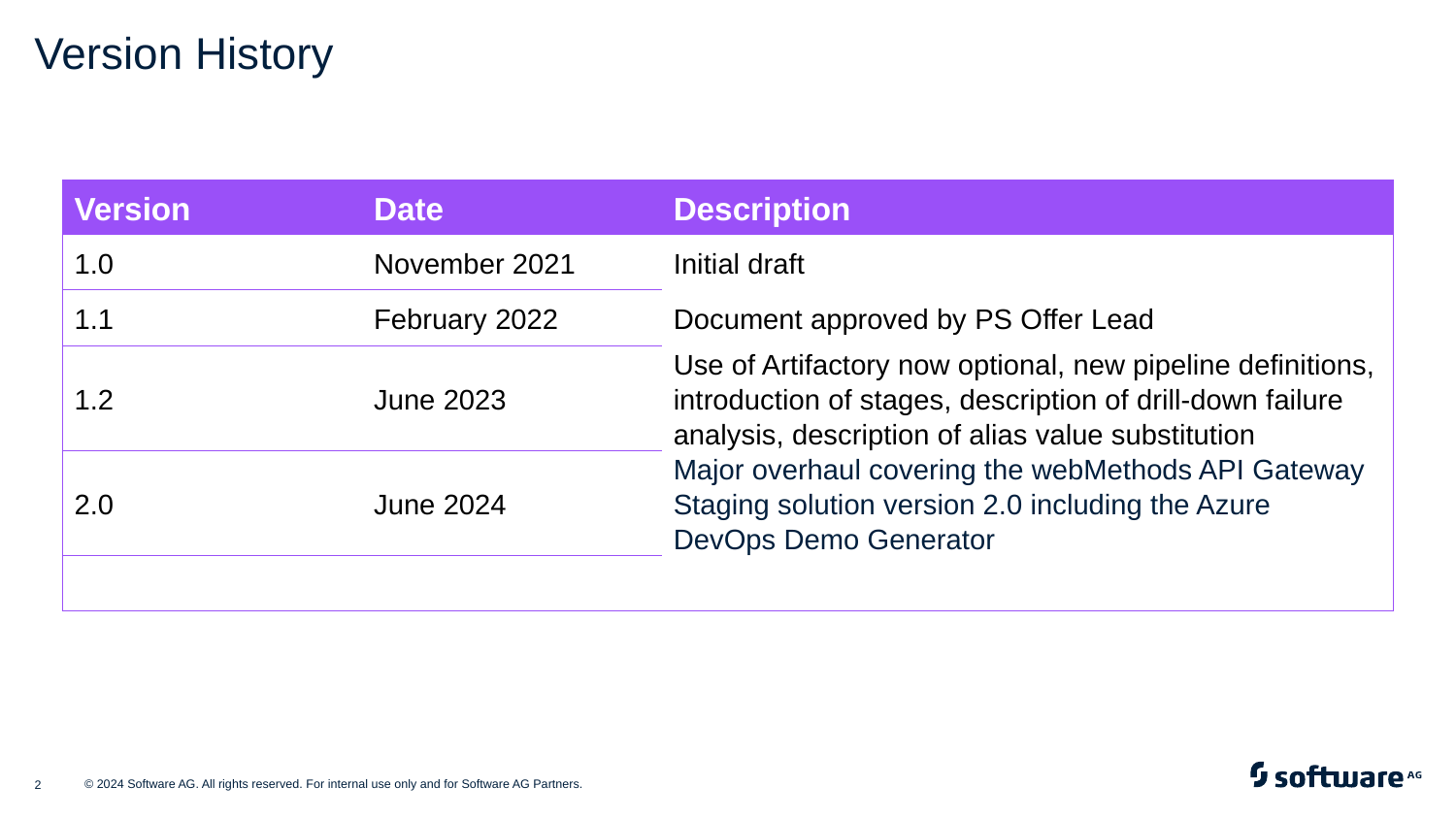

# Version History

| Version | Date | Description |
| --- | --- | --- |
| 1.0 | November 2021 | Initial draft |
| 1.1 | February 2022 | Document approved by PS Offer Lead |
| 1.2 | June 2023 | Use of Artifactory now optional, new pipeline definitions, introduction of stages, description of drill-down failure analysis, description of alias value substitution |
| 2.0 | June 2024 | Major overhaul covering the webMethods API Gateway Staging solution version 2.0 including the Azure DevOps Demo Generator |
|  |  |  |
© 2024 Software AG. All rights reserved. For internal use only and for Software AG Partners.
2